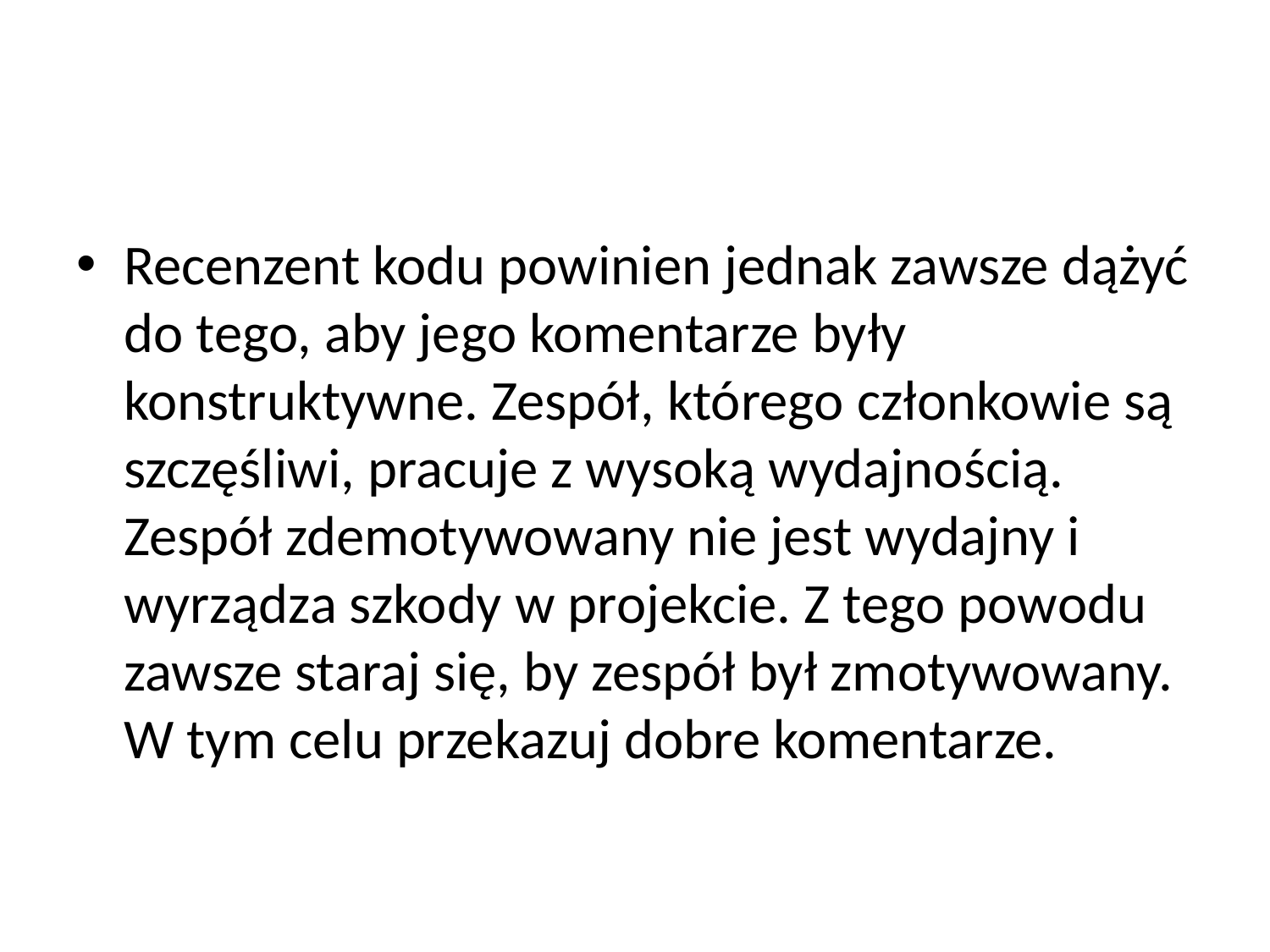

#
Recenzent kodu powinien jednak zawsze dążyć do tego, aby jego komentarze były konstruktywne. Zespół, którego członkowie są szczęśliwi, pracuje z wysoką wydajnością. Zespół zdemotywowany nie jest wydajny i wyrządza szkody w projekcie. Z tego powodu zawsze staraj się, by zespół był zmotywowany. W tym celu przekazuj dobre komentarze.